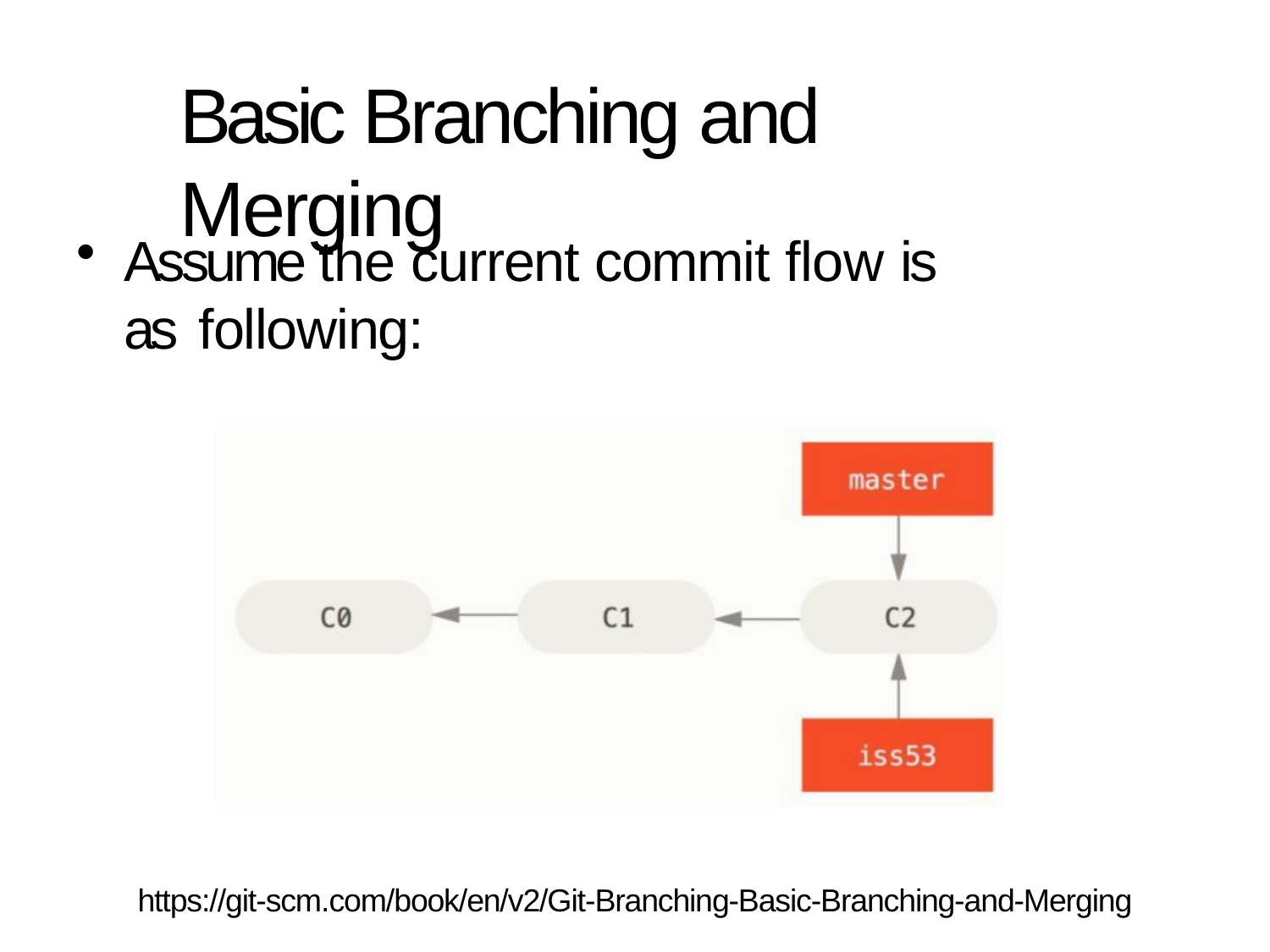

# Basic Branching and Merging
Assume the current commit flow is as  following:

https://git-scm.com/book/en/v2/Git-Branching-Basic-Branching-and-Merging